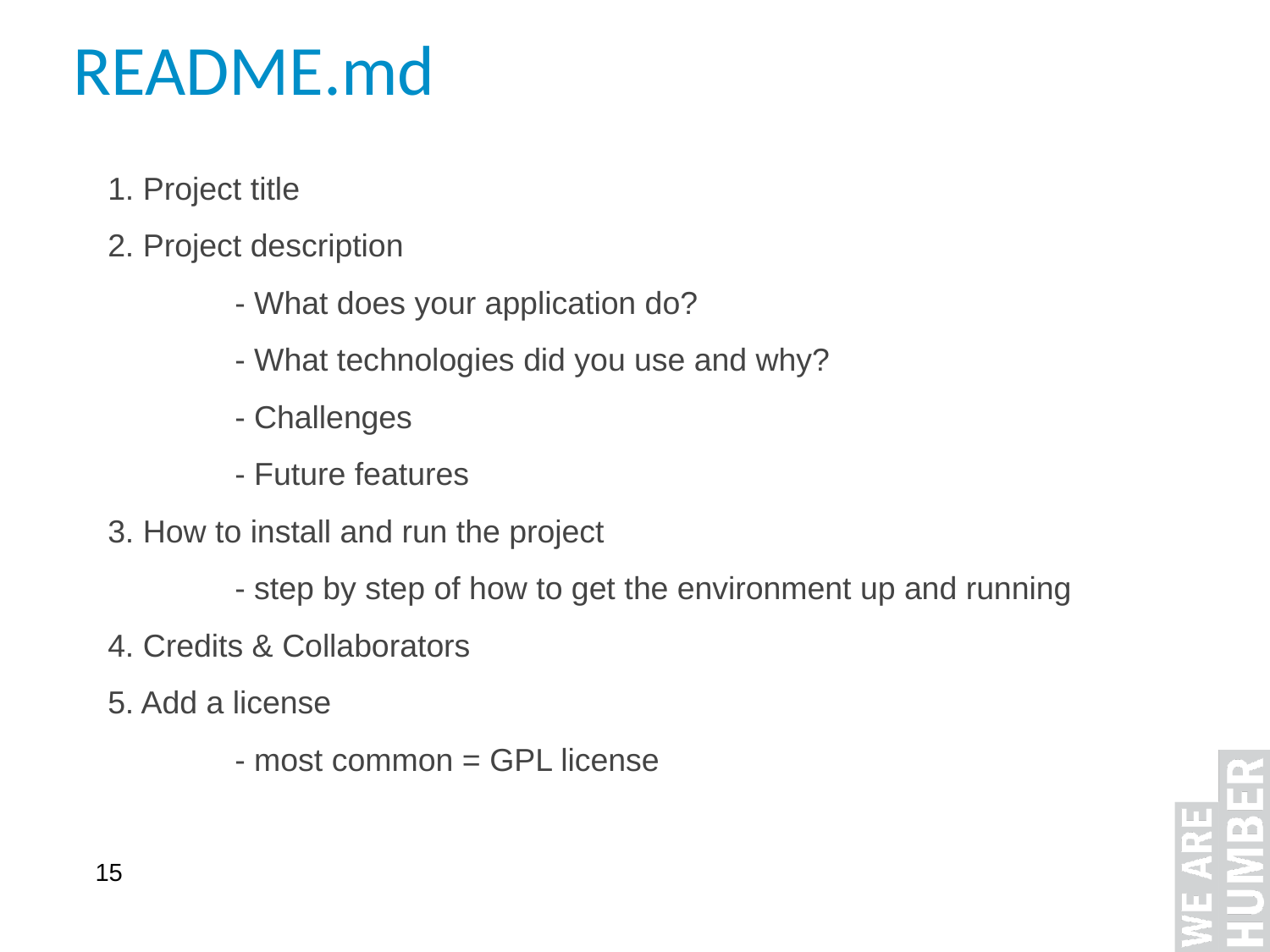

README.md
1. Project title
2. Project description
	- What does your application do?
	- What technologies did you use and why?
	- Challenges
	- Future features
3. How to install and run the project
	- step by step of how to get the environment up and running
4. Credits & Collaborators
5. Add a license
	- most common = GPL license